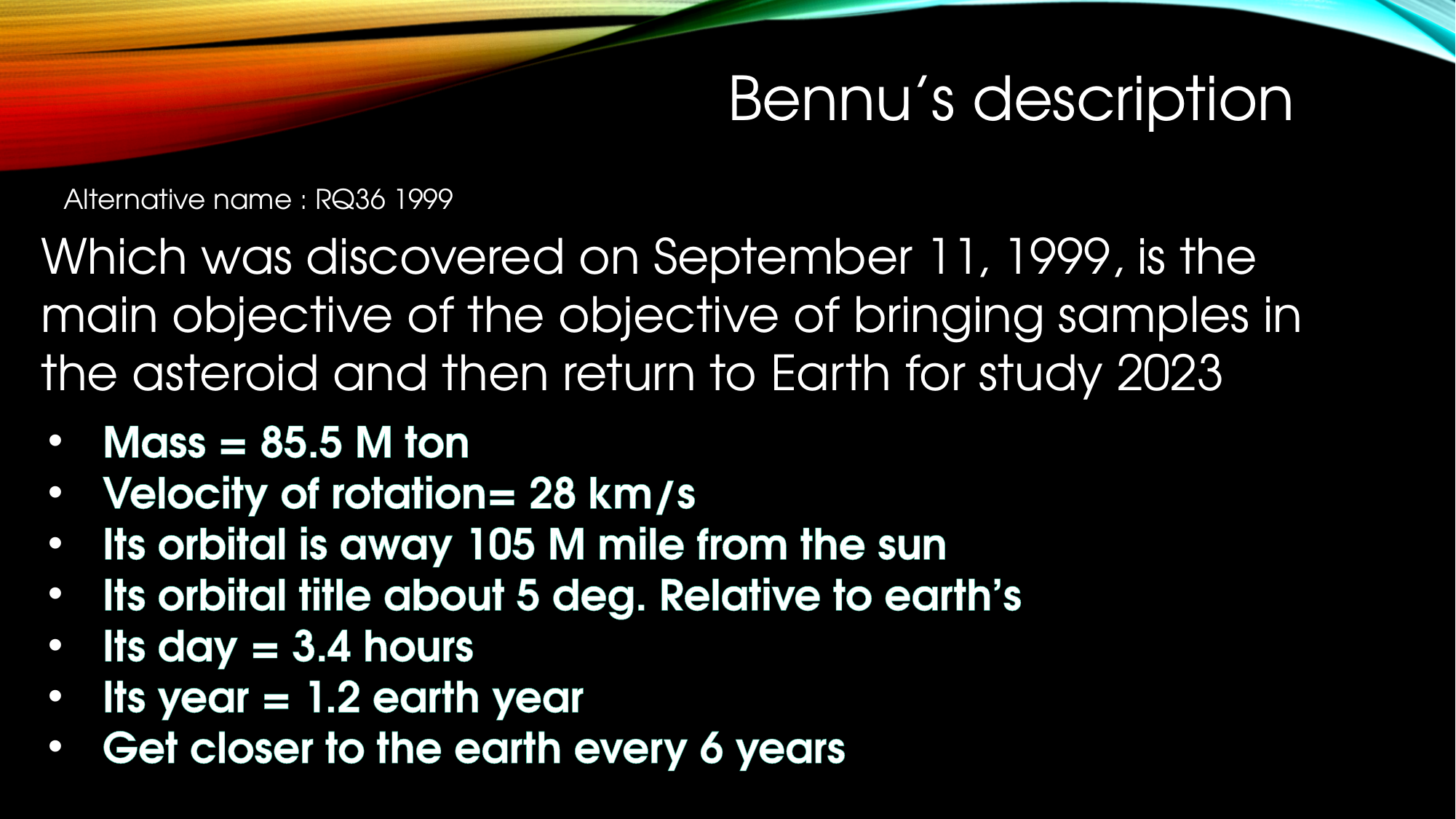

Bennu’s description
Alternative name : RQ36 1999
Which was discovered on September 11, 1999, is the main objective of the objective of bringing samples in the asteroid and then return to Earth for study 2023
Mass = 85.5 M ton
Velocity of rotation= 28 km/s
Its orbital is away 105 M mile from the sun
Its orbital title about 5 deg. Relative to earth’s
Its day = 3.4 hours
Its year = 1.2 earth year
Get closer to the earth every 6 years